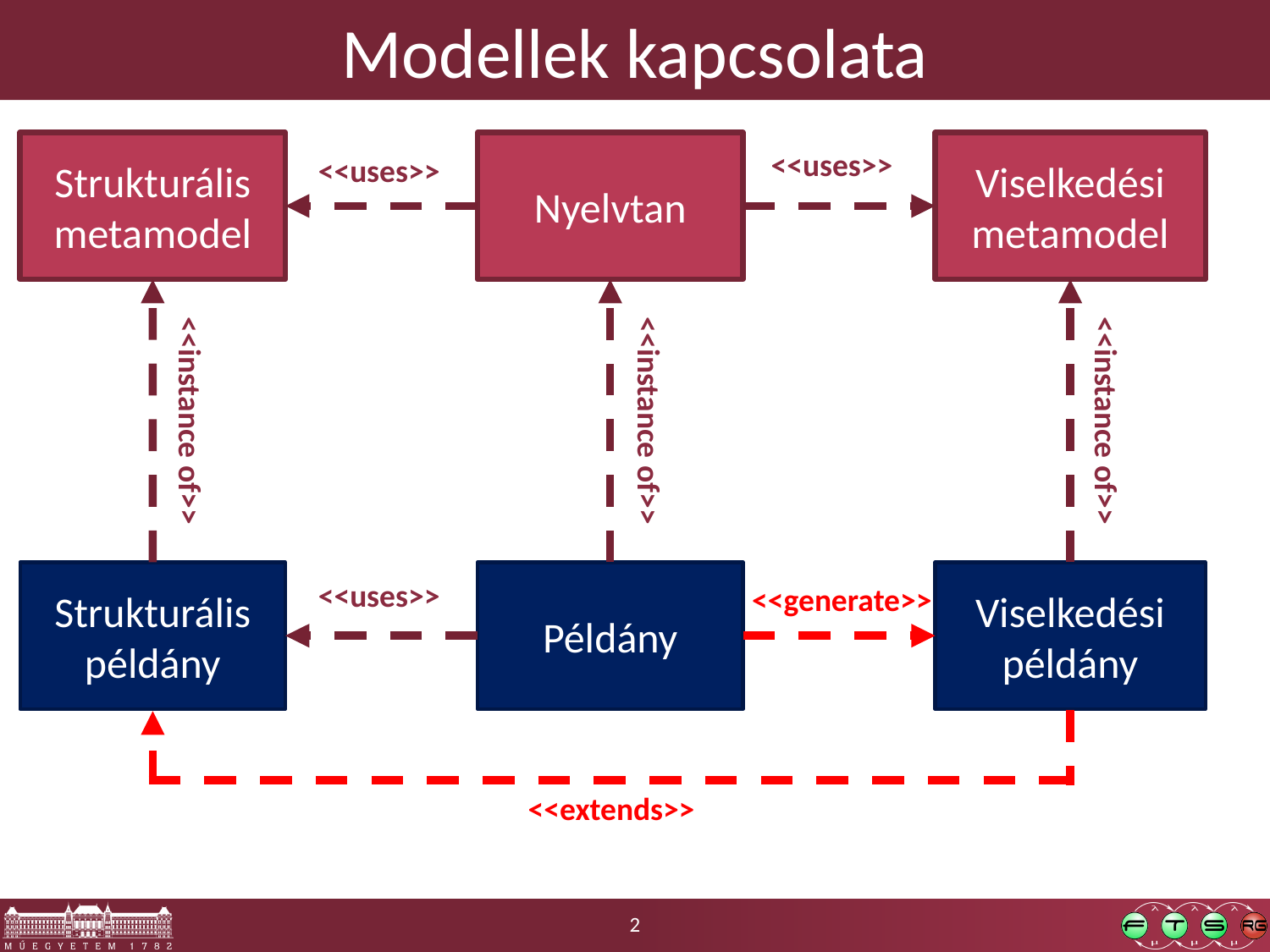

# Modellek kapcsolata
Strukturális metamodel
Nyelvtan
Viselkedési metamodel
<<uses>>
<<uses>>
<<instance of>>
<<instance of>>
<<instance of>>
Strukturális példány
Viselkedési példány
Példány
<<uses>>
<<generate>>
<<extends>>
2